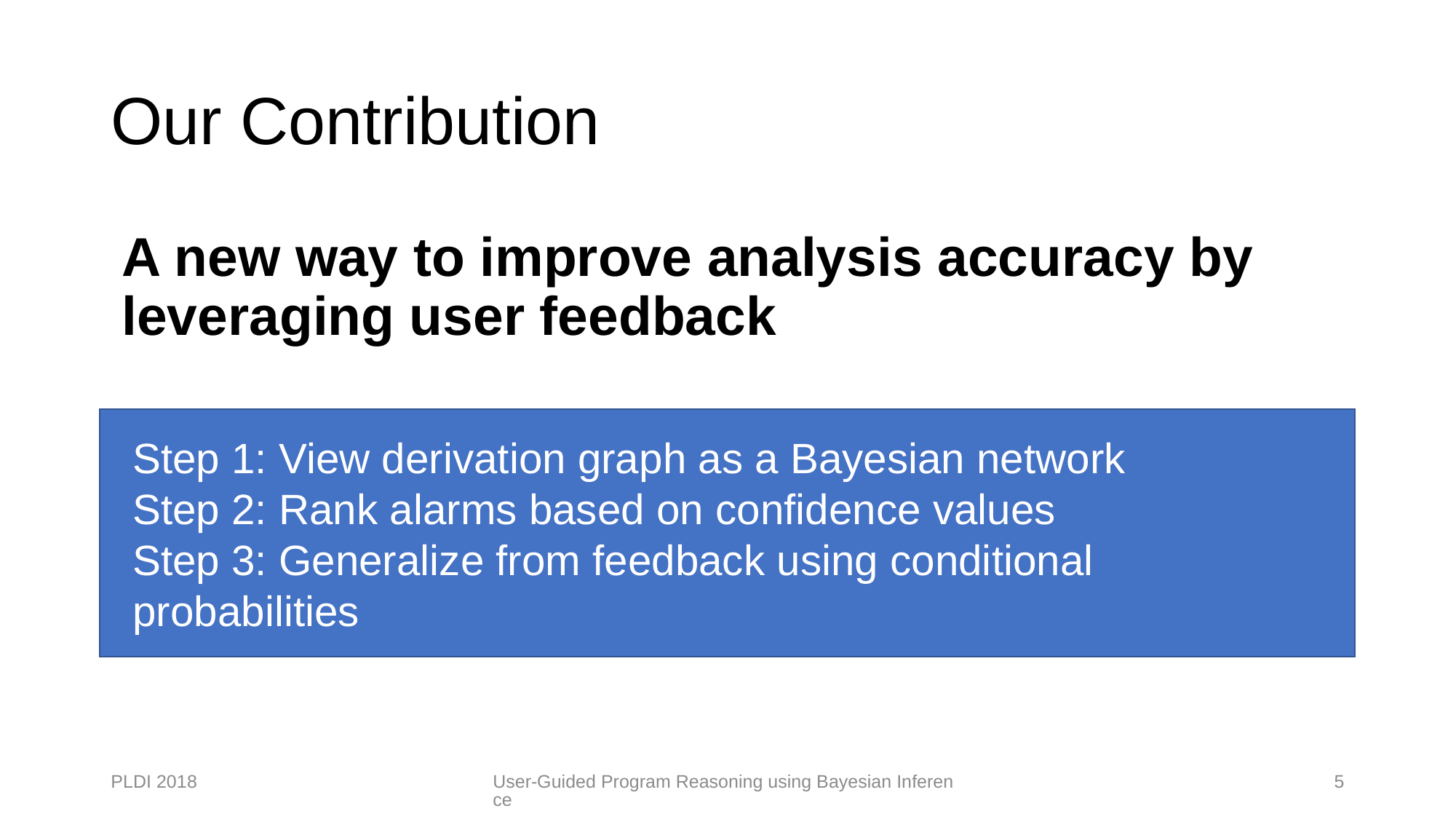

# Our Contribution
A new way to improve analysis accuracy by leveraging user feedback
Step 1: View derivation graph as a Bayesian network
Step 2: Rank alarms based on confidence values
Step 3: Generalize from feedback using conditional probabilities
PLDI 2018
User-Guided Program Reasoning using Bayesian Inference
5